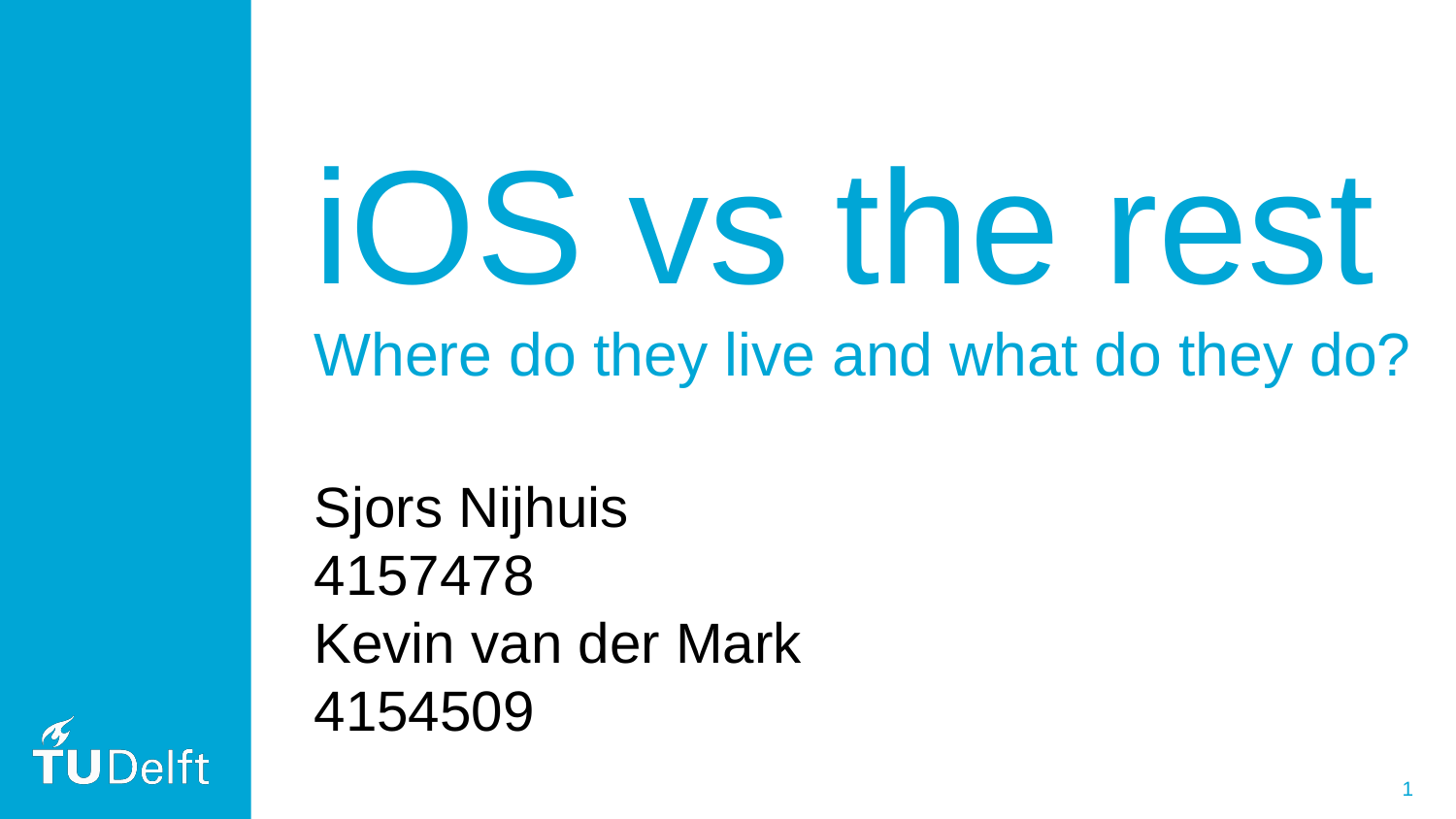

# iOS vs the rest
Where do they live and what do they do?
Sjors Nijhuis				4157478
Kevin van der Mark		4154509